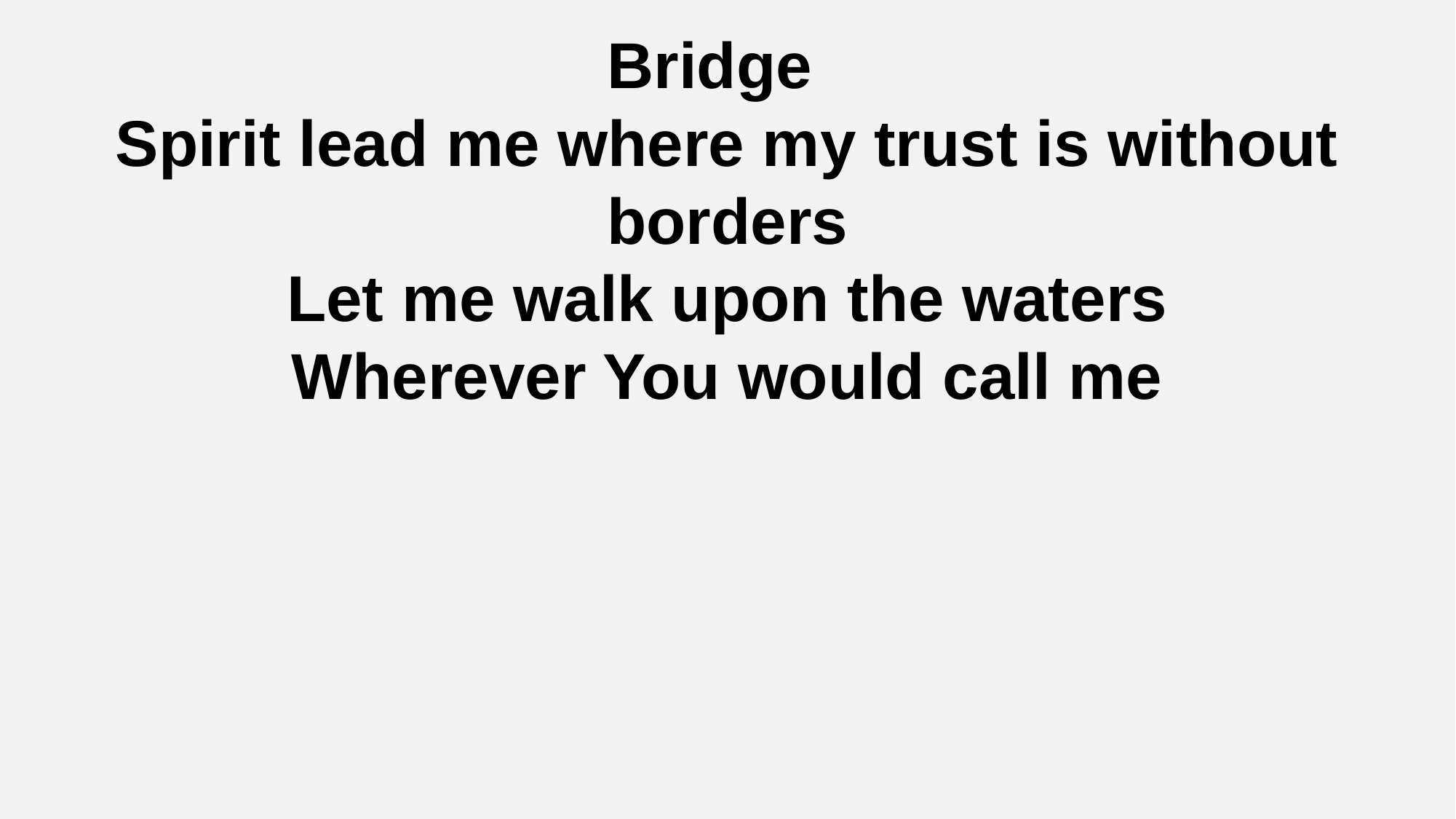

Bridge
Spirit lead me where my trust is without borders
Let me walk upon the waters
Wherever You would call me